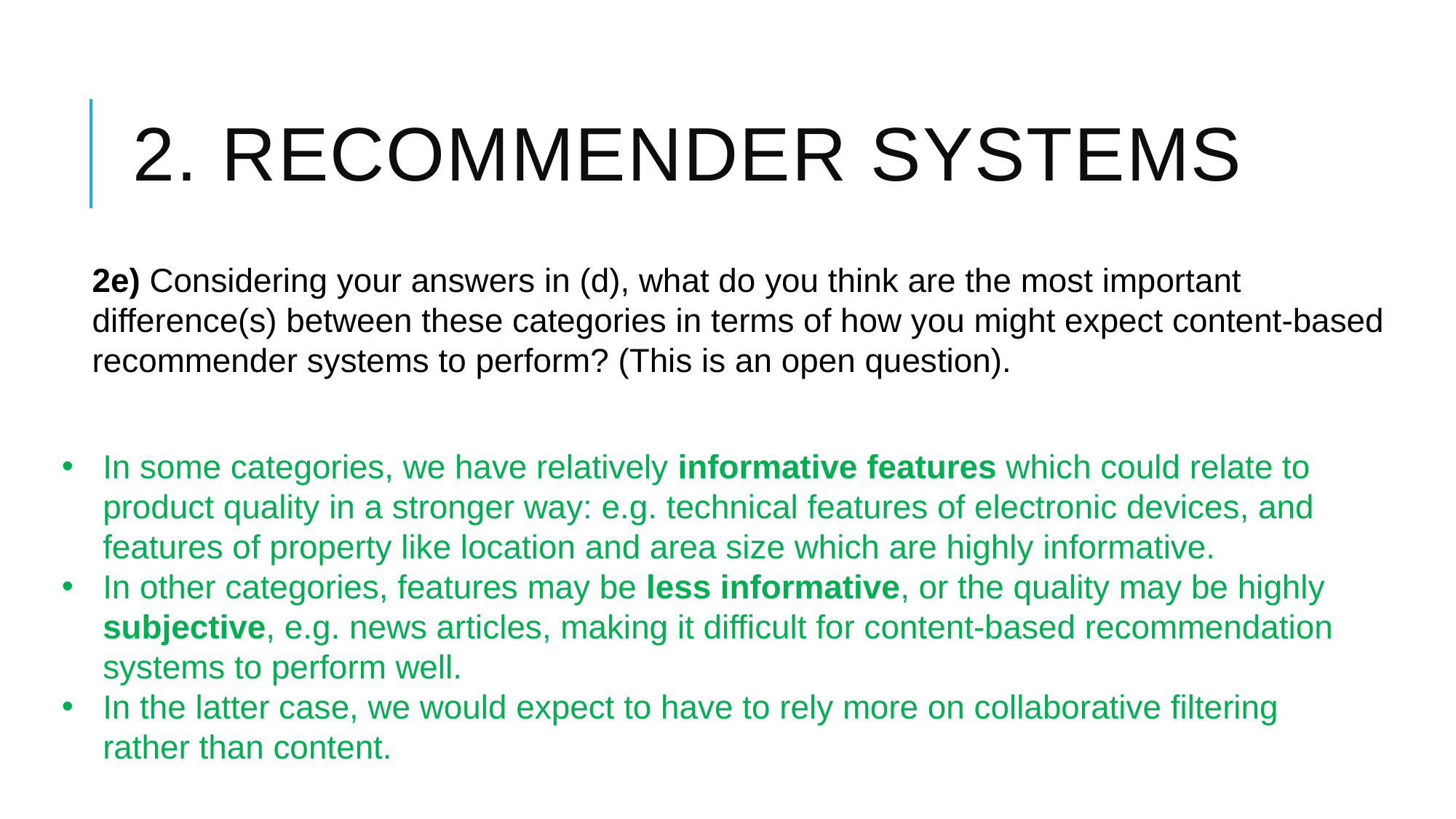

# 2. Recommender Systems
2e) Considering your answers in (d), what do you think are the most important difference(s) between these categories in terms of how you might expect content-based recommender systems to perform? (This is an open question).
In some categories, we have relatively informative features which could relate to product quality in a stronger way: e.g. technical features of electronic devices, and features of property like location and area size which are highly informative.
In other categories, features may be less informative, or the quality may be highly subjective, e.g. news articles, making it difficult for content-based recommendation systems to perform well.
In the latter case, we would expect to have to rely more on collaborative filtering rather than content.